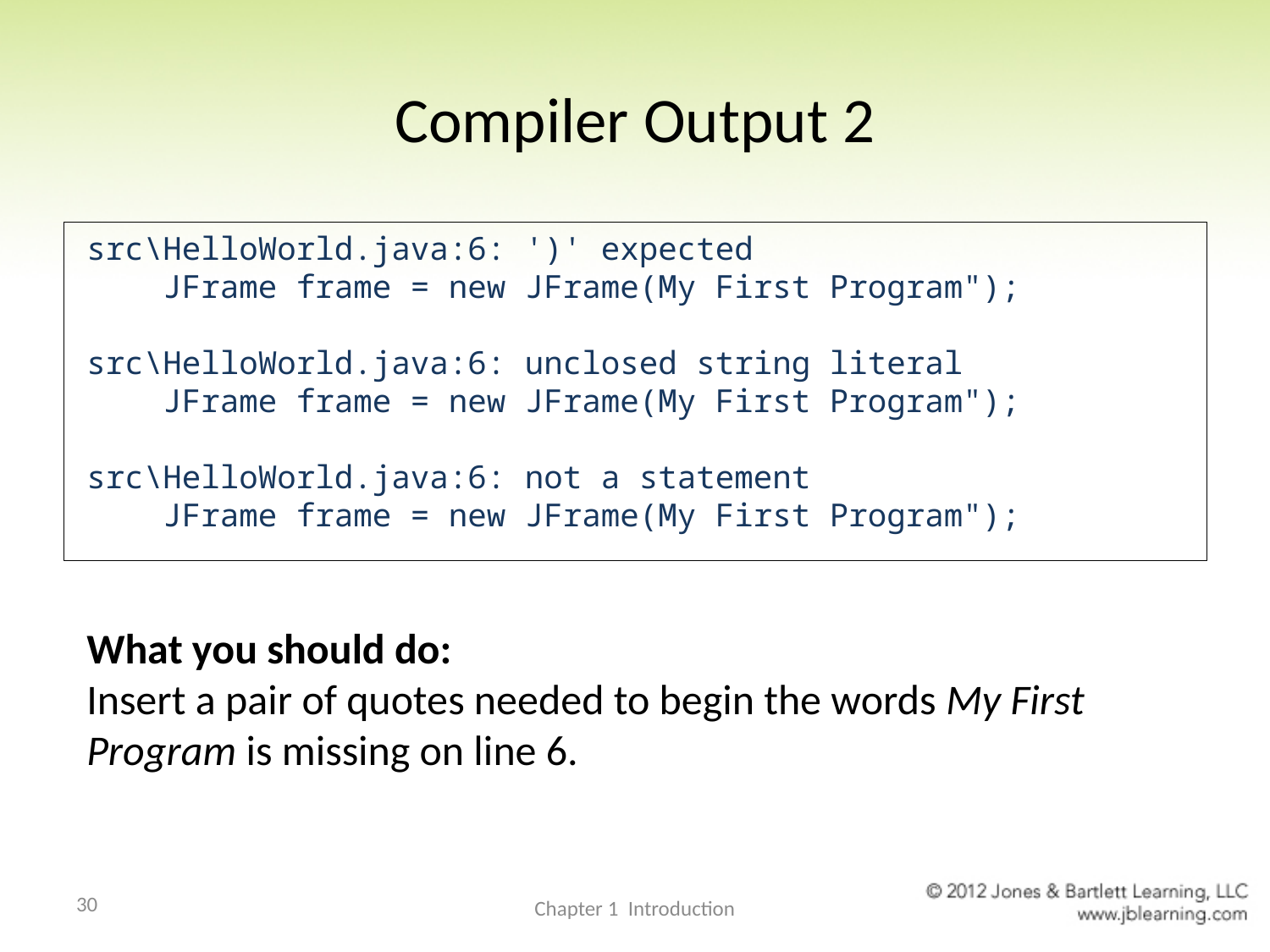

# Compiler Output 2

src\HelloWorld.java:6: ')' expected
    JFrame frame = new JFrame(My First Program");

src\HelloWorld.java:6: unclosed string literal
    JFrame frame = new JFrame(My First Program");

src\HelloWorld.java:6: not a statement
    JFrame frame = new JFrame(My First Program");

What you should do:
Insert a pair of quotes needed to begin the words My First Program is missing on line 6.
30
Chapter 1  Introduction